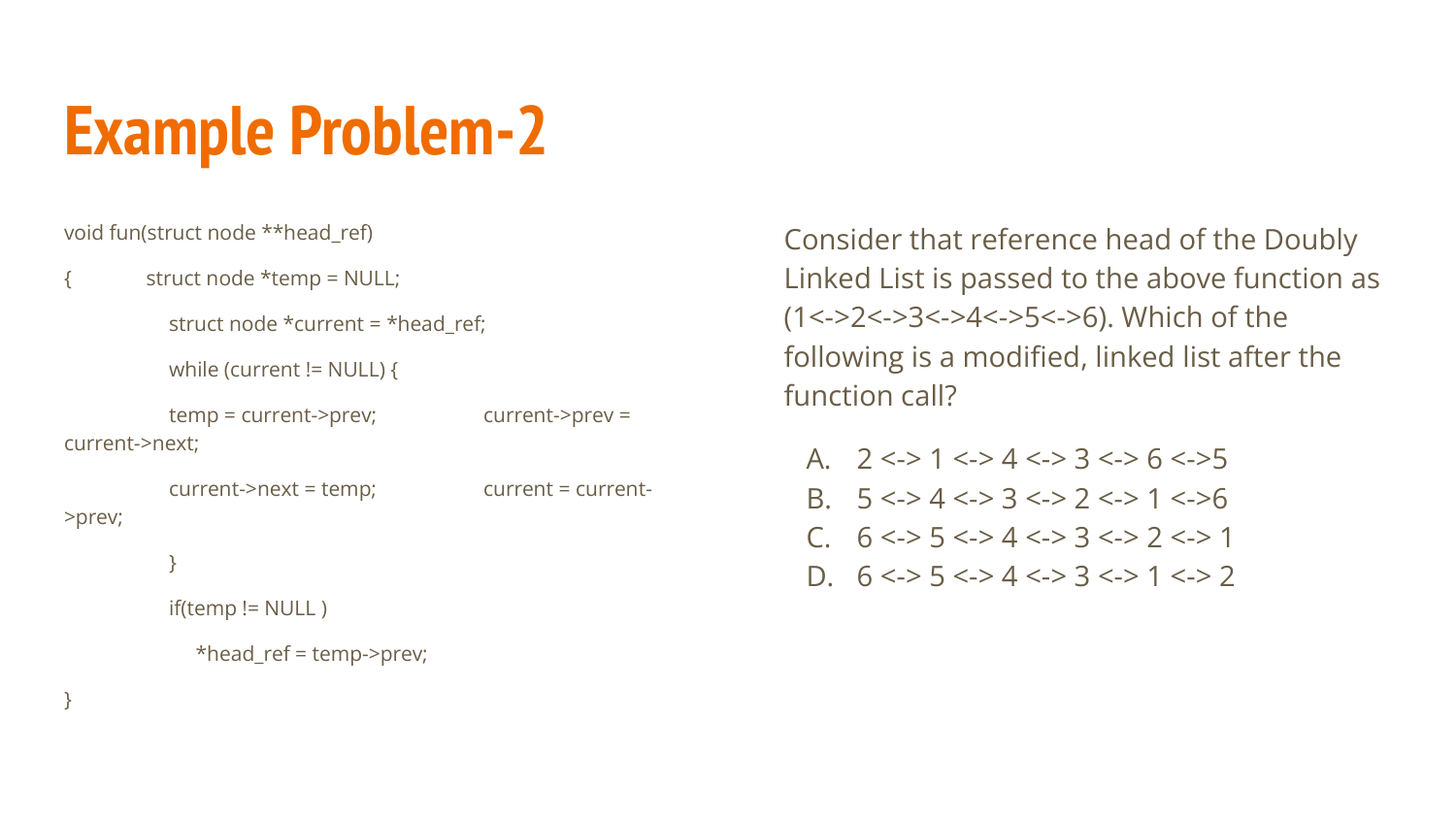

# Example Problem-2
void fun(struct node **head_ref)
{              struct node *temp = NULL;
	struct node *current = *head_ref;
	while (current != NULL) {
    	temp = current->prev;   	current->prev = current->next;
    	current->next = temp;   	current = current->prev;
	}
	if(temp != NULL )
    	     *head_ref = temp->prev;
}
Consider that reference head of the Doubly Linked List is passed to the above function as (1<->2<->3<->4<->5<->6). Which of the following is a modified, linked list after the function call?
2 <-> 1 <-> 4 <-> 3 <-> 6 <->5
5 <-> 4 <-> 3 <-> 2 <-> 1 <->6
6 <-> 5 <-> 4 <-> 3 <-> 2 <-> 1
6 <-> 5 <-> 4 <-> 3 <-> 1 <-> 2